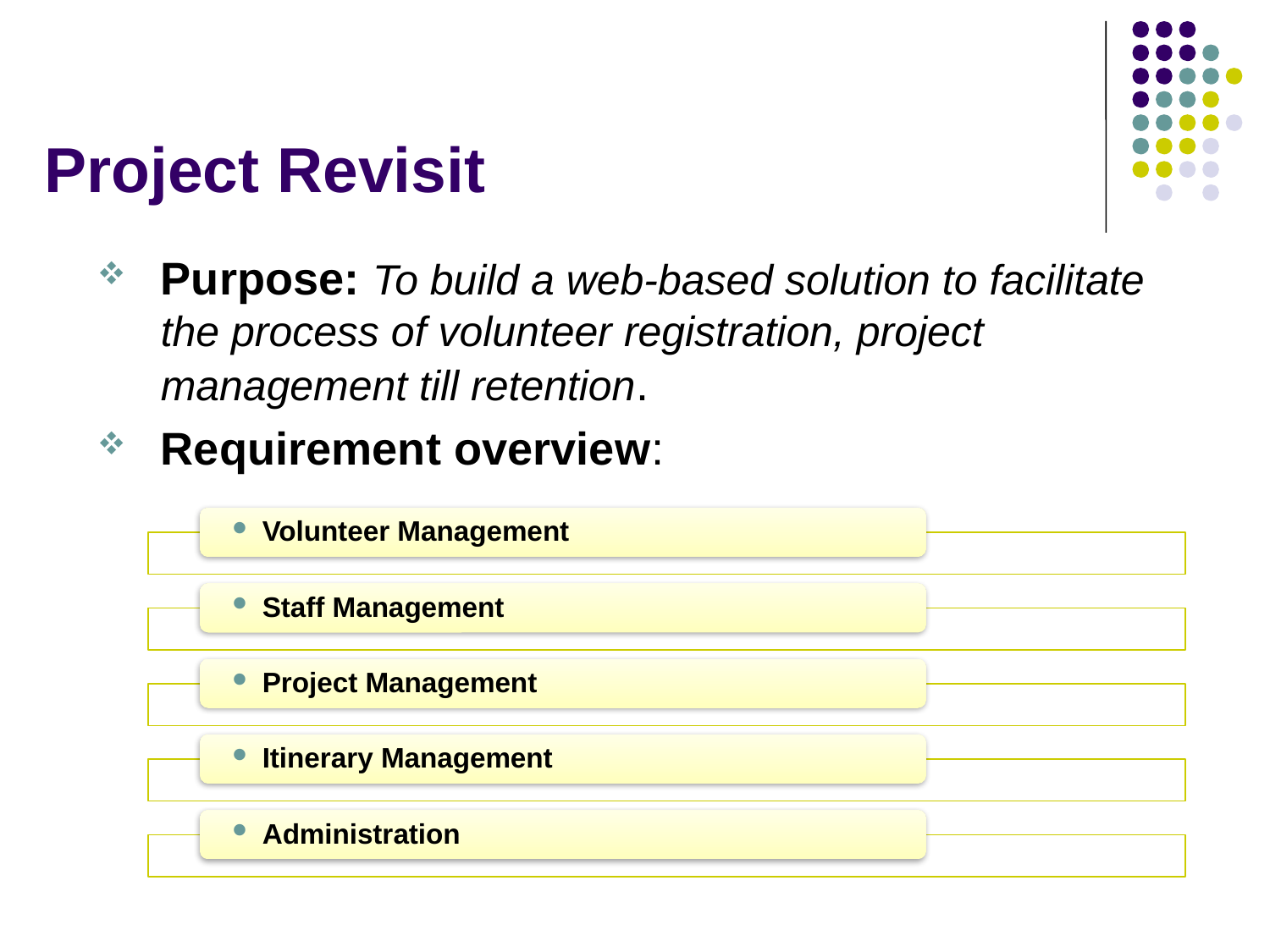

# Project Revisit
Purpose: To build a web-based solution to facilitate the process of volunteer registration, project management till retention.
Requirement overview:
Volunteer Management
Staff Management
Project Management
Itinerary Management
Administration